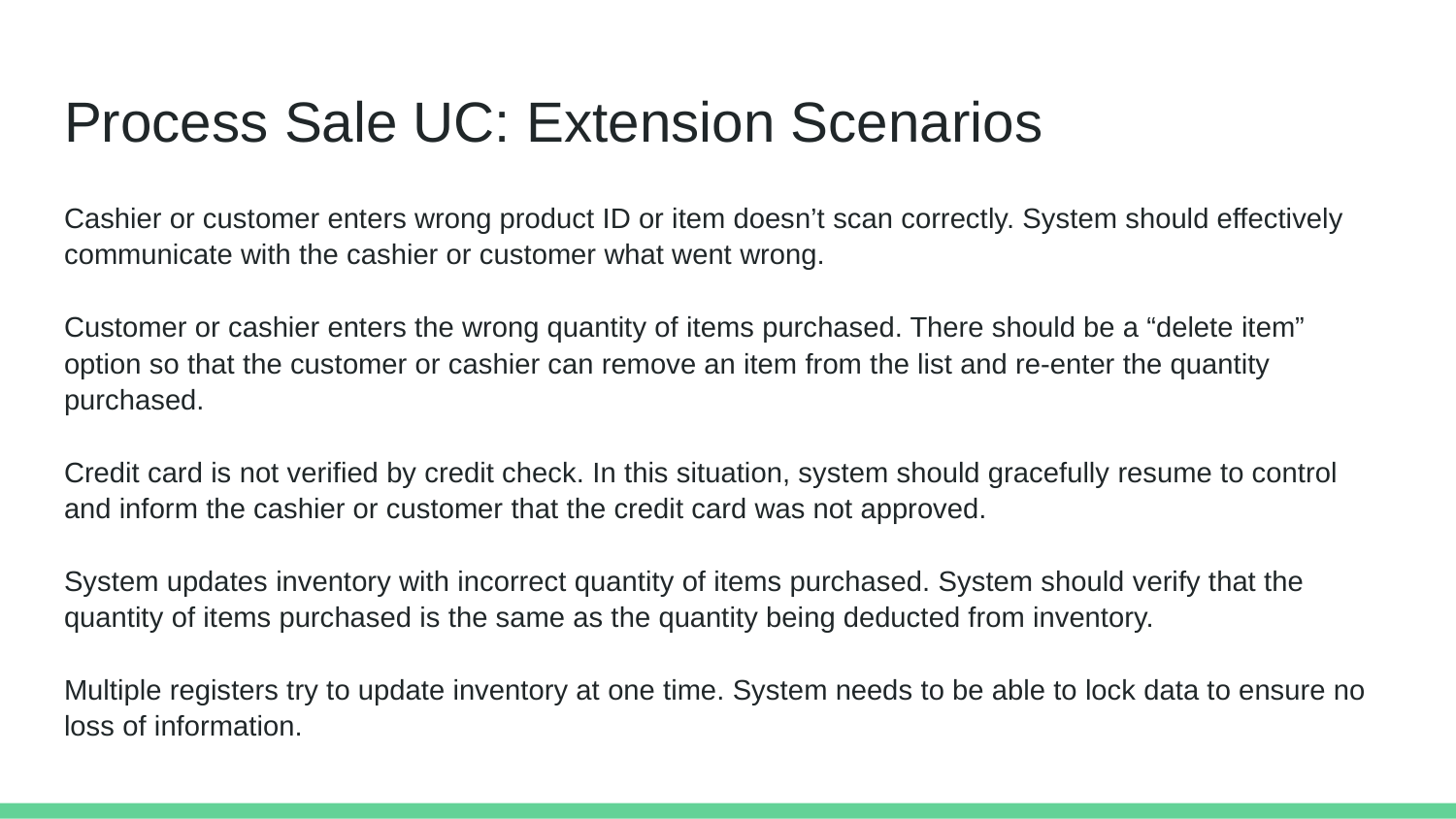

# Process Sale UC: Extension Scenarios
Cashier or customer enters wrong product ID or item doesn’t scan correctly. System should effectively communicate with the cashier or customer what went wrong.
Customer or cashier enters the wrong quantity of items purchased. There should be a “delete item” option so that the customer or cashier can remove an item from the list and re-enter the quantity purchased.
Credit card is not verified by credit check. In this situation, system should gracefully resume to control and inform the cashier or customer that the credit card was not approved.
System updates inventory with incorrect quantity of items purchased. System should verify that the quantity of items purchased is the same as the quantity being deducted from inventory.
Multiple registers try to update inventory at one time. System needs to be able to lock data to ensure no loss of information.